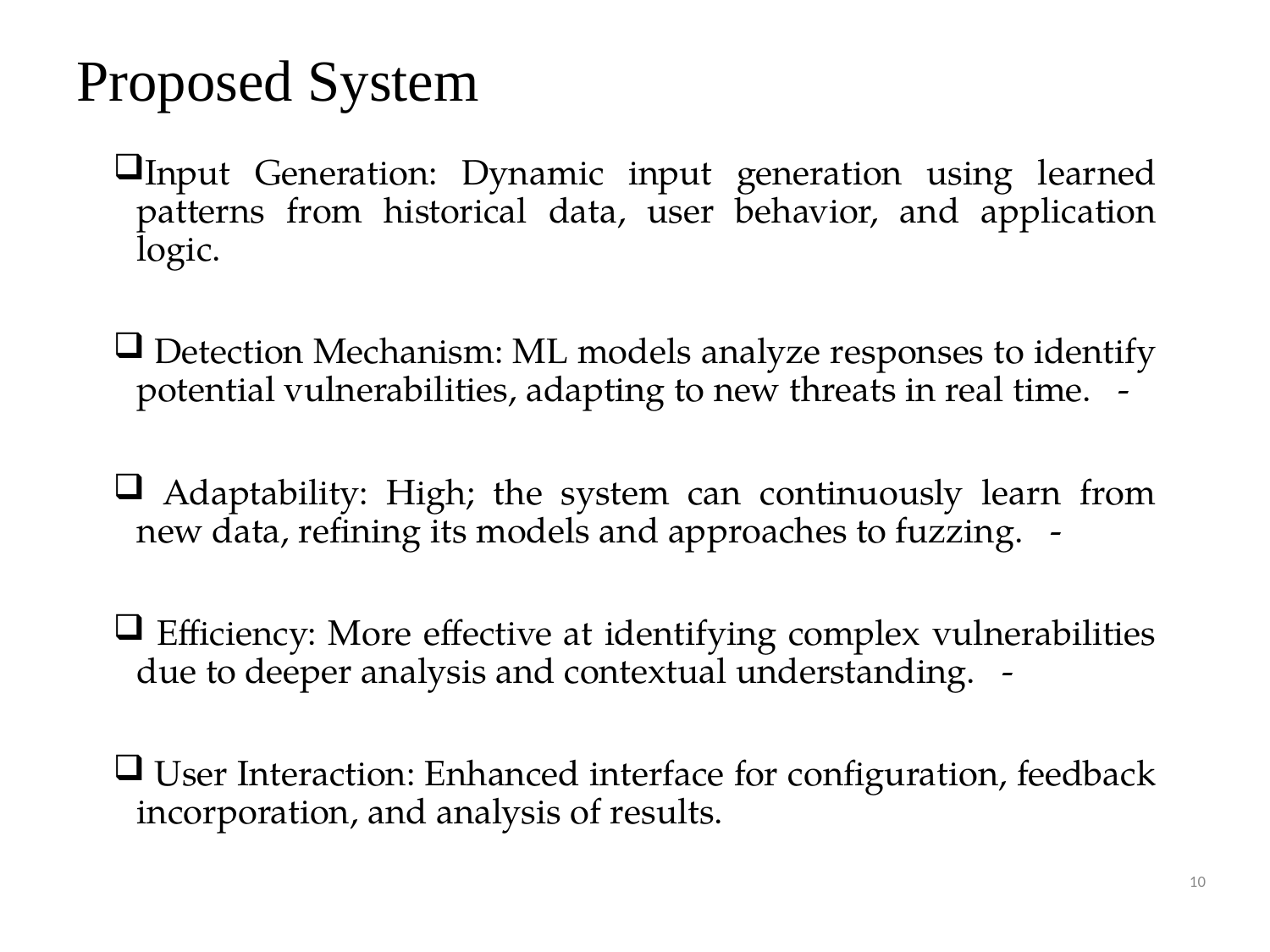

# Proposed System
Input Generation: Dynamic input generation using learned patterns from historical data, user behavior, and application logic.

 Detection Mechanism: ML models analyze responses to identify potential vulnerabilities, adapting to new threats in real time.   -

 Adaptability: High; the system can continuously learn from new data, refining its models and approaches to fuzzing.   -

 Efficiency: More effective at identifying complex vulnerabilities due to deeper analysis and contextual understanding.   -

 User Interaction: Enhanced interface for configuration, feedback incorporation, and analysis of results.

10